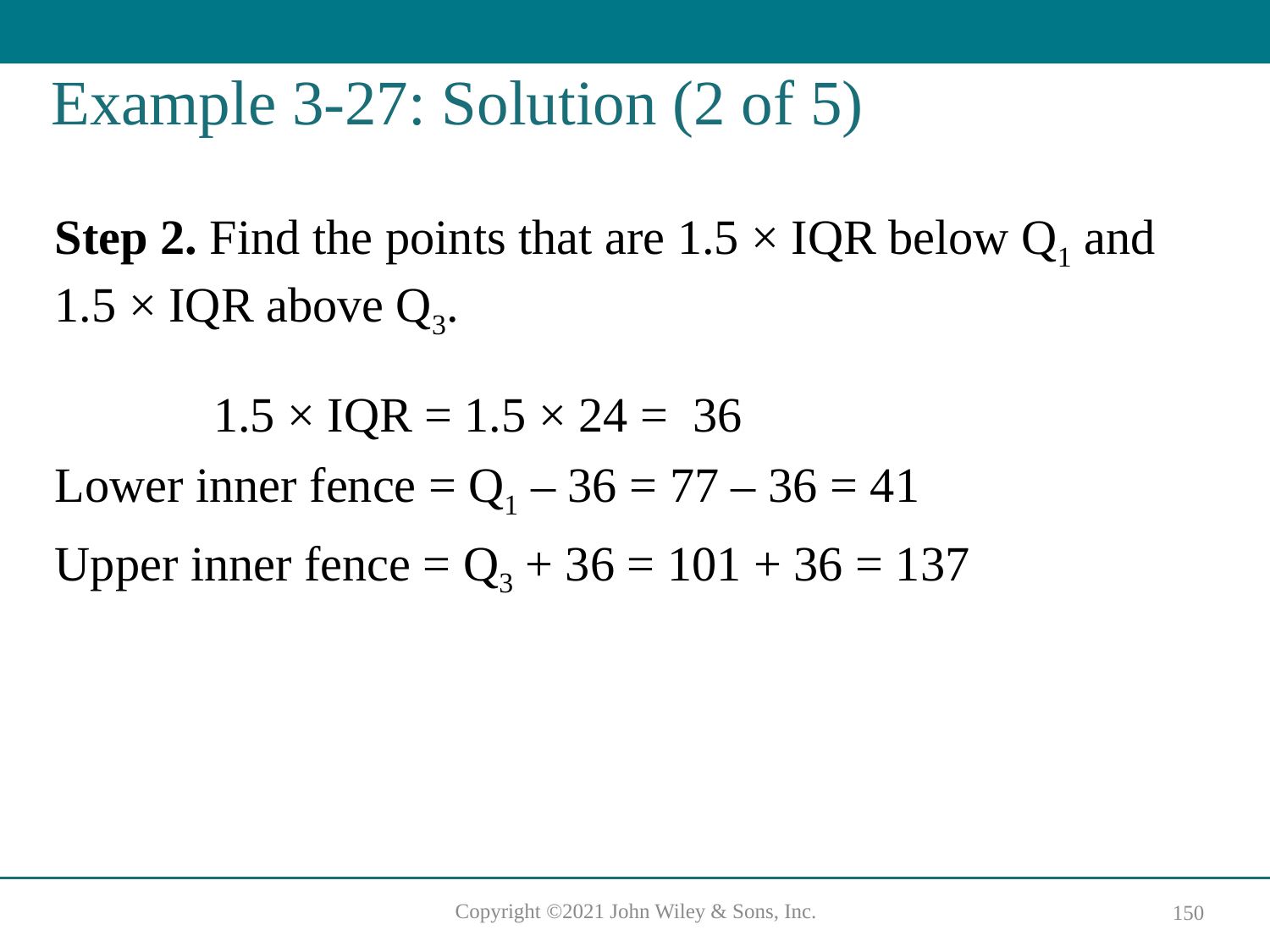

# Example 3-27: Solution (2 of 5)
Step 2. Find the points that are 1.5 × IQR below Q1 and 1.5 × IQR above Q3.
1.5 × IQR = 1.5 × 24 =  36
Lower inner fence = Q1 – 36 = 77 – 36 = 41
Upper inner fence = Q3 + 36 = 101 + 36 = 137